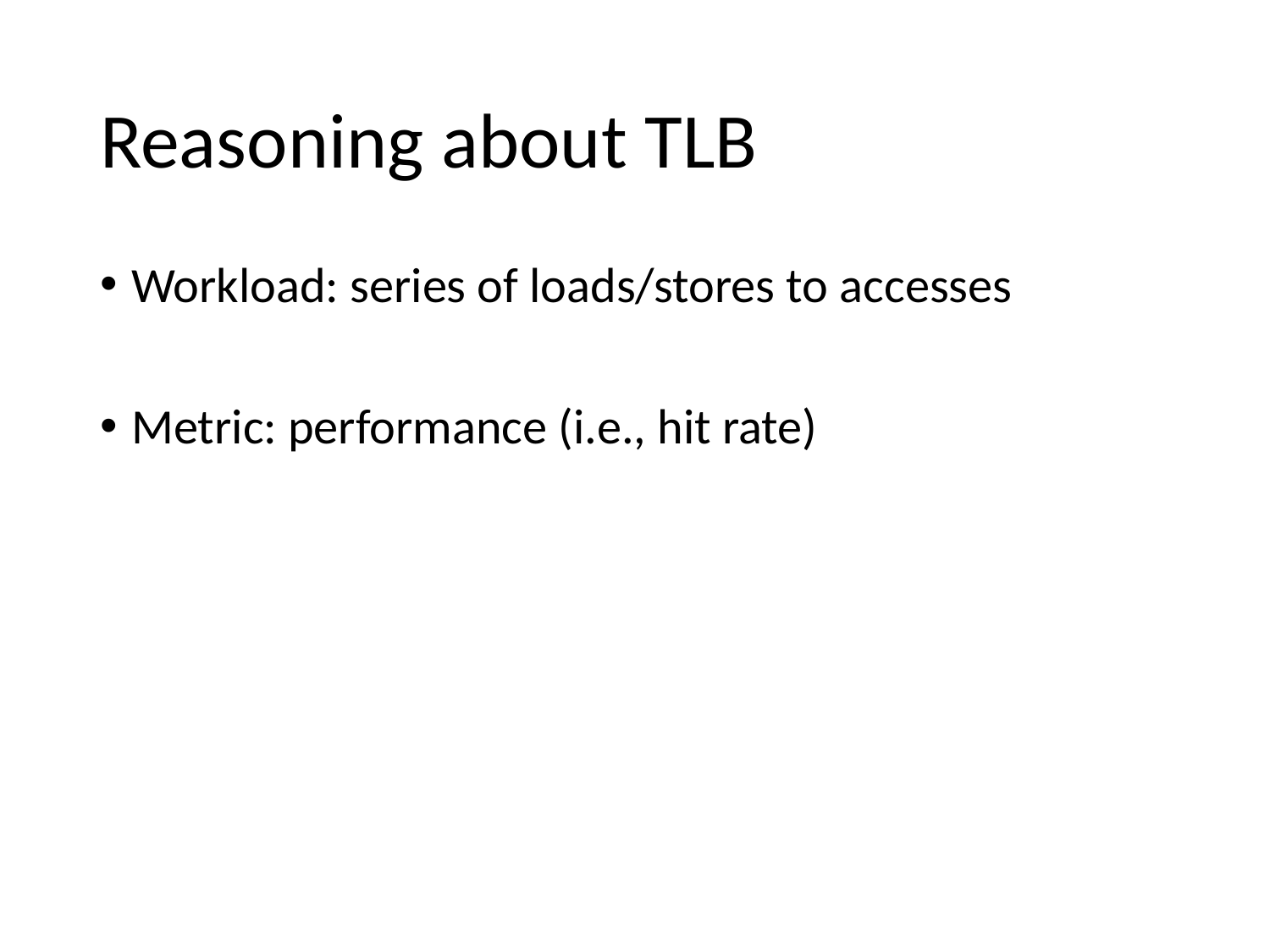

# Reasoning about TLB
Workload: series of loads/stores to accesses

Metric: performance (i.e., hit rate)